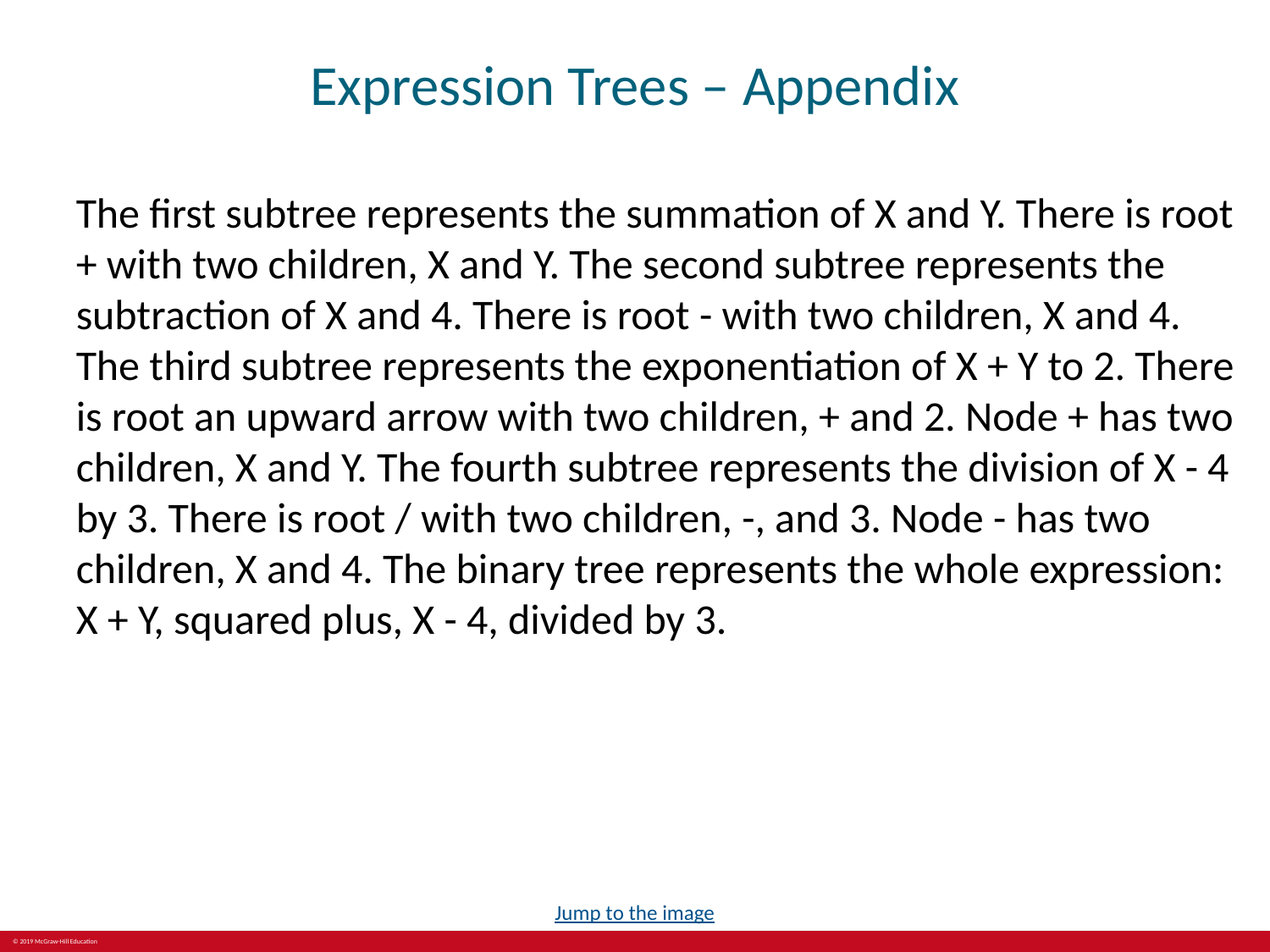

# Expression Trees – Appendix
The first subtree represents the summation of X and Y. There is root + with two children, X and Y. The second subtree represents the subtraction of X and 4. There is root - with two children, X and 4. The third subtree represents the exponentiation of X + Y to 2. There is root an upward arrow with two children, + and 2. Node + has two children, X and Y. The fourth subtree represents the division of X - 4 by 3. There is root / with two children, -, and 3. Node - has two children, X and 4. The binary tree represents the whole expression:  X + Y, squared plus, X - 4, divided by 3.
Jump to the image